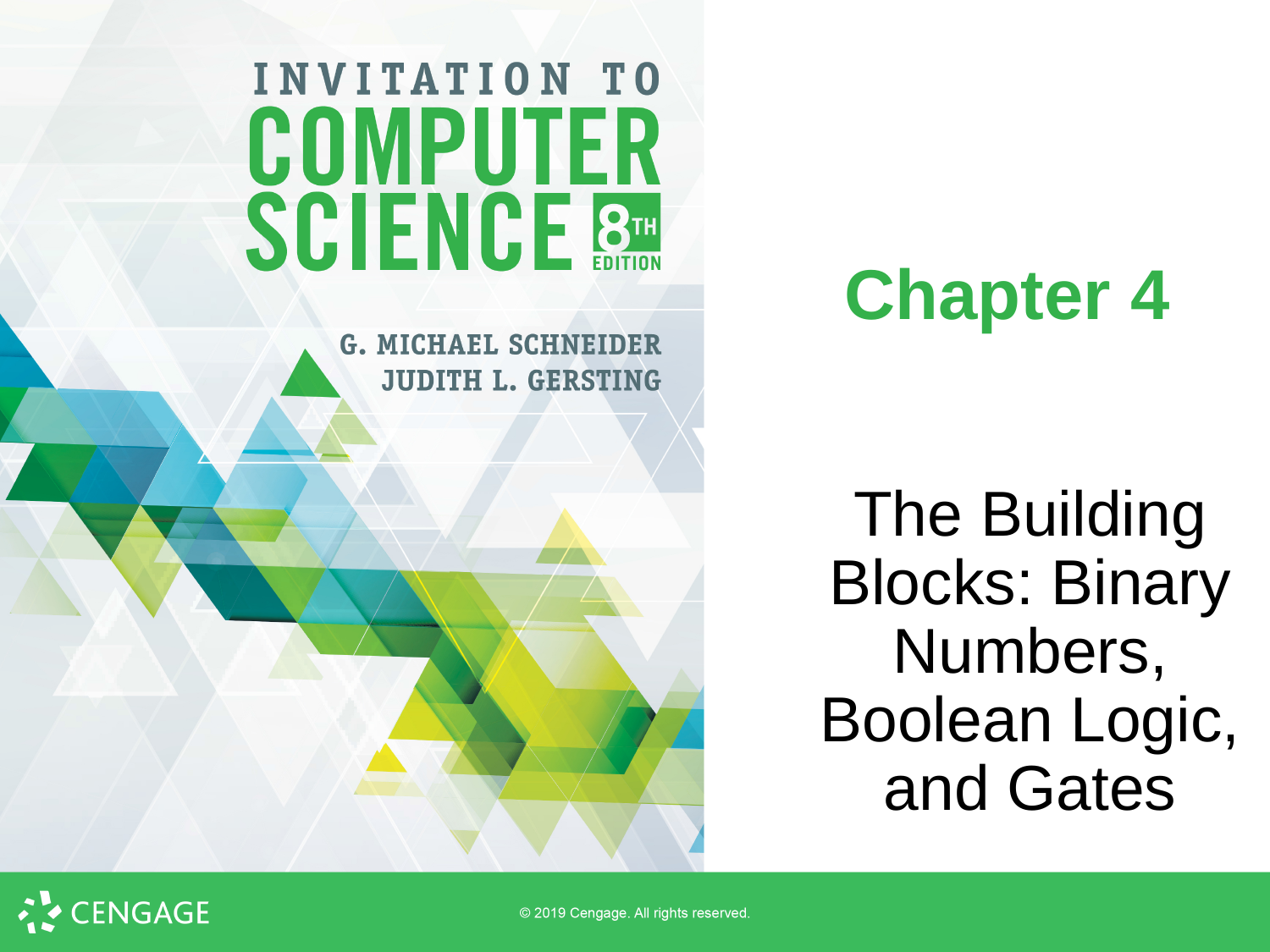

# Chapter 4
The Building Blocks: Binary Numbers, Boolean Logic, and Gates